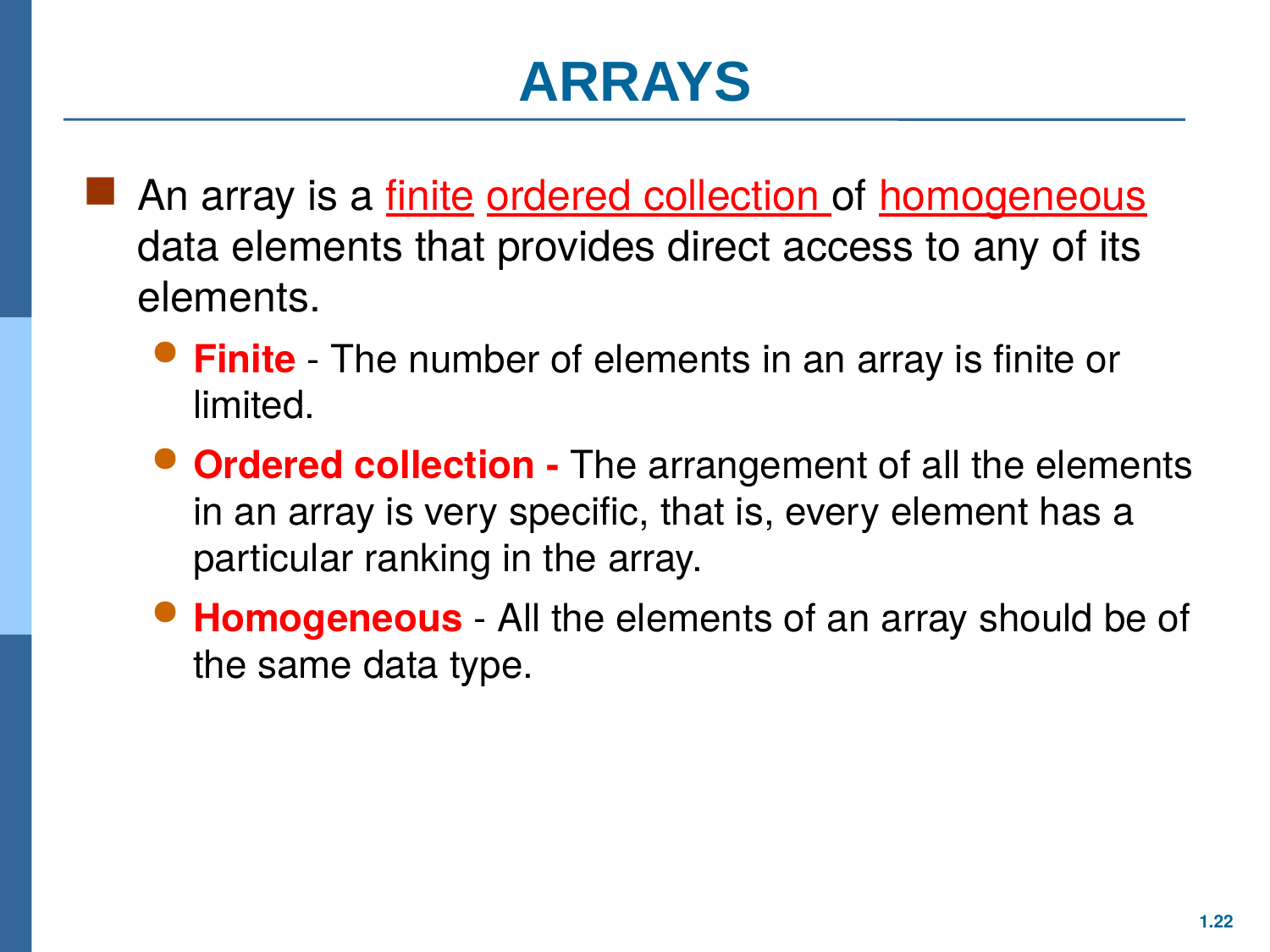

# ARRAYS
An array is a finite ordered collection of homogeneous data elements that provides direct access to any of its elements.
Finite - The number of elements in an array is finite or limited.
Ordered collection - The arrangement of all the elements in an array is very specific, that is, every element has a particular ranking in the array.
Homogeneous - All the elements of an array should be of the same data type.